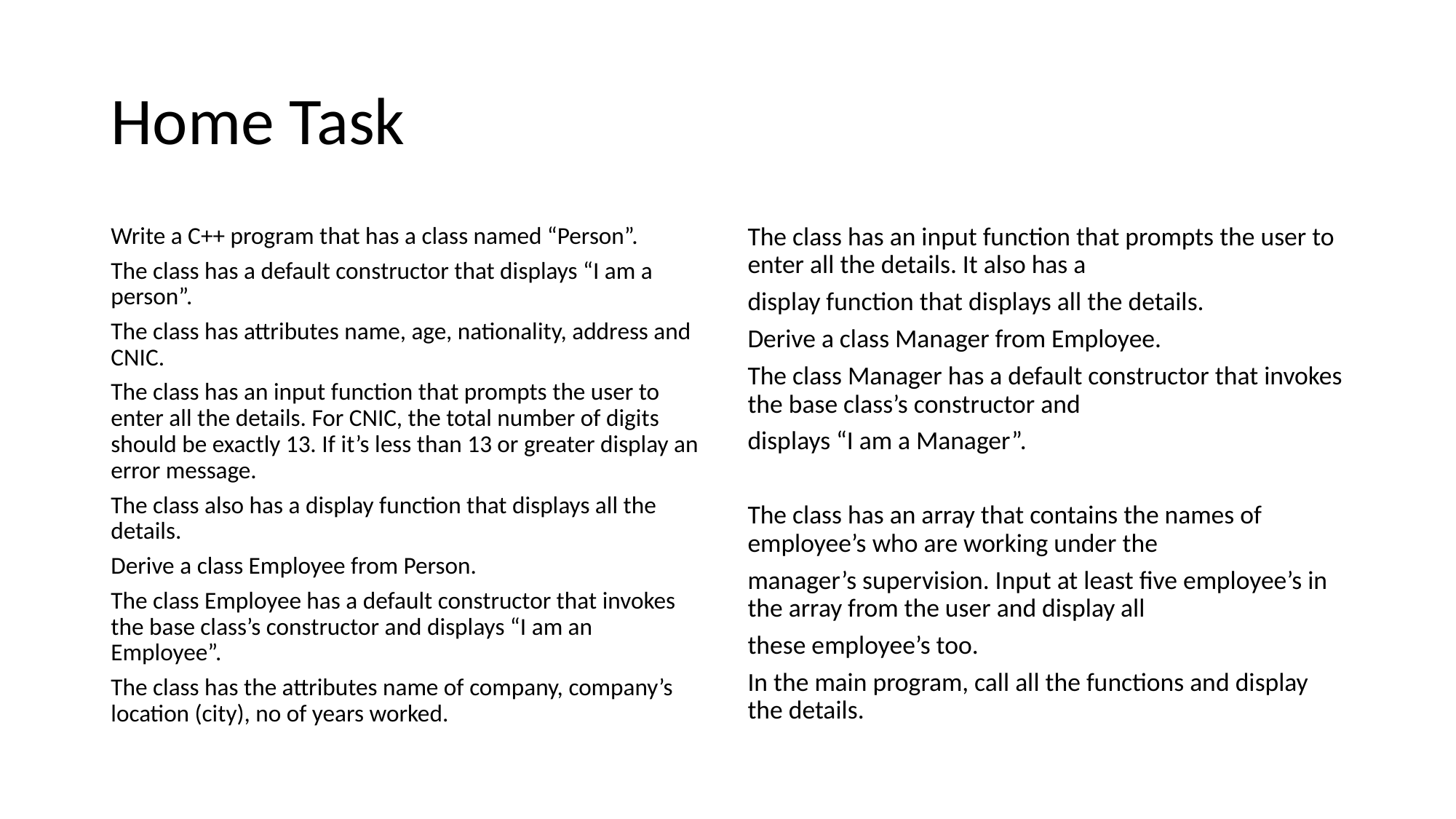

# Home Task
Write a C++ program that has a class named “Person”.
The class has a default constructor that displays “I am a person”.
The class has attributes name, age, nationality, address and CNIC.
The class has an input function that prompts the user to enter all the details. For CNIC, the total number of digits should be exactly 13. If it’s less than 13 or greater display an error message.
The class also has a display function that displays all the details.
Derive a class Employee from Person.
The class Employee has a default constructor that invokes the base class’s constructor and displays “I am an Employee”.
The class has the attributes name of company, company’s location (city), no of years worked.

The class has an input function that prompts the user to enter all the details. It also has a
display function that displays all the details.
Derive a class Manager from Employee.
The class Manager has a default constructor that invokes the base class’s constructor and
displays “I am a Manager”.

The class has an array that contains the names of employee’s who are working under the
manager’s supervision. Input at least five employee’s in the array from the user and display all
these employee’s too.
In the main program, call all the functions and display the details.